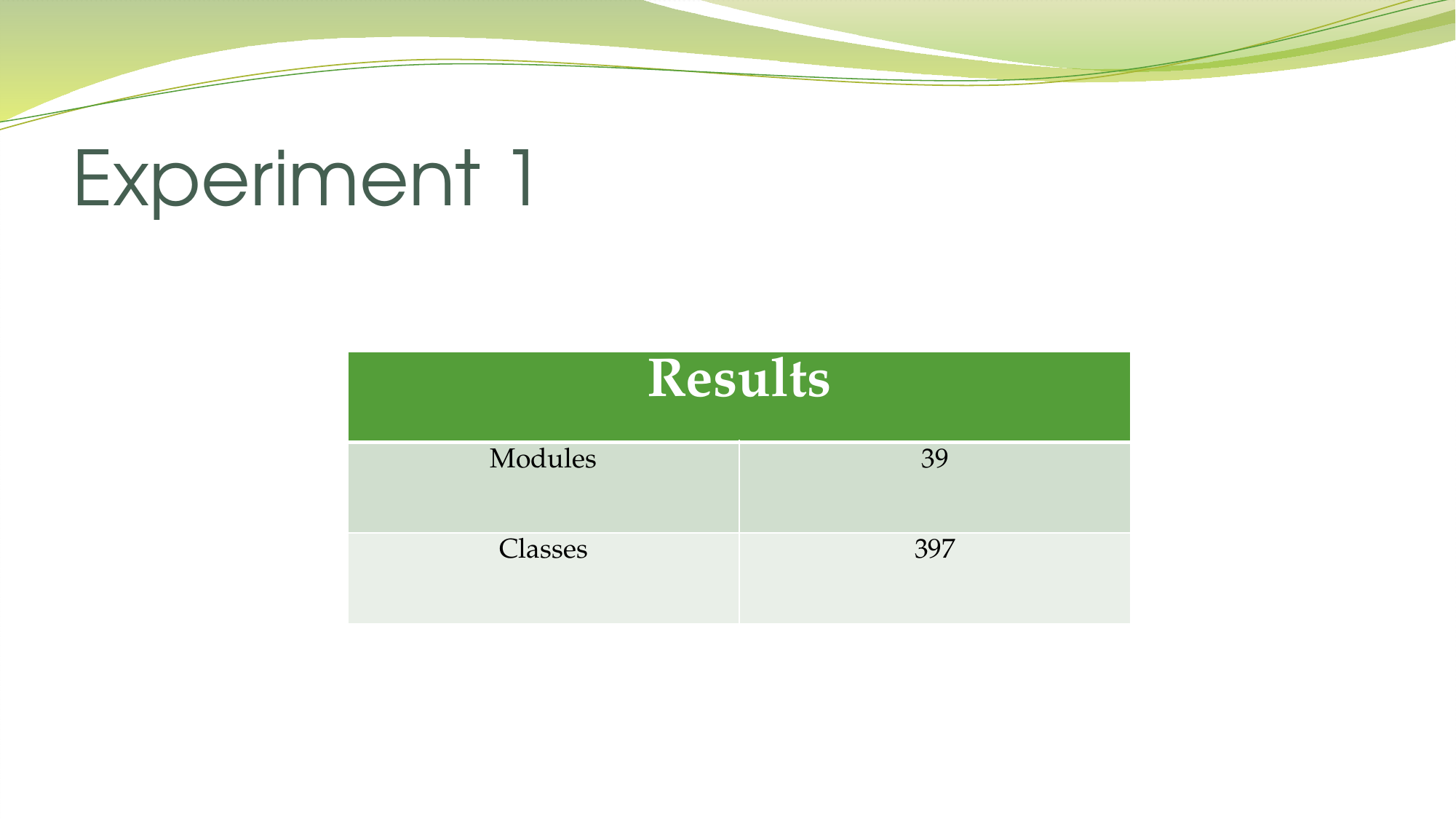

# Experiment 1
| Results |  |
| --- | --- |
| Modules | 39 |
| Classes | 397 |